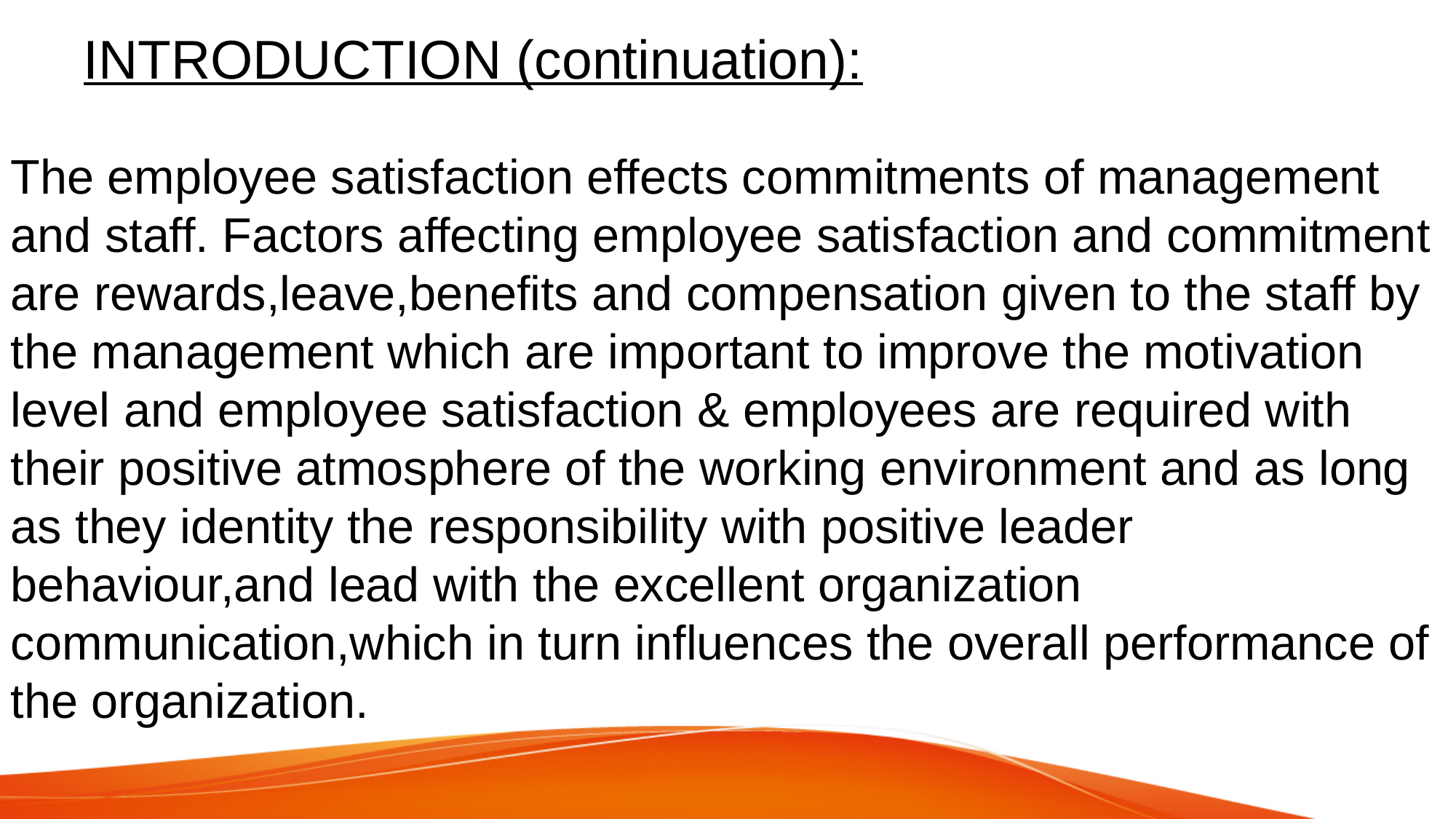

# INTRODUCTION (continuation):
The employee satisfaction effects commitments of management and staff. Factors affecting employee satisfaction and commitment are rewards,leave,benefits and compensation given to the staff by the management which are important to improve the motivation level and employee satisfaction & employees are required with their positive atmosphere of the working environment and as long as they identity the responsibility with positive leader behaviour,and lead with the excellent organization communication,which in turn influences the overall performance of the organization.